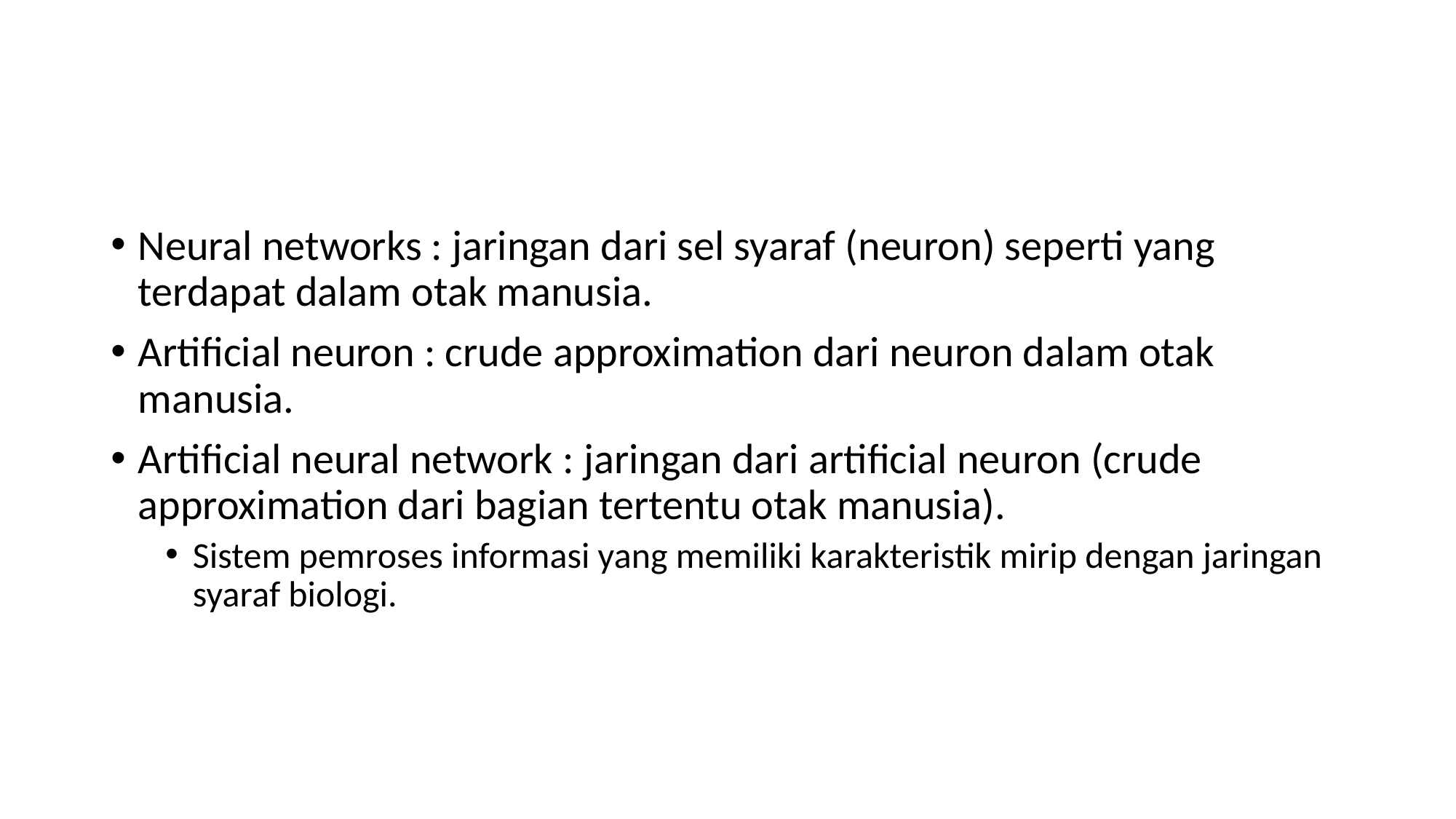

#
Neural networks : jaringan dari sel syaraf (neuron) seperti yang terdapat dalam otak manusia.
Artificial neuron : crude approximation dari neuron dalam otak manusia.
Artificial neural network : jaringan dari artificial neuron (crude approximation dari bagian tertentu otak manusia).
Sistem pemroses informasi yang memiliki karakteristik mirip dengan jaringan syaraf biologi.